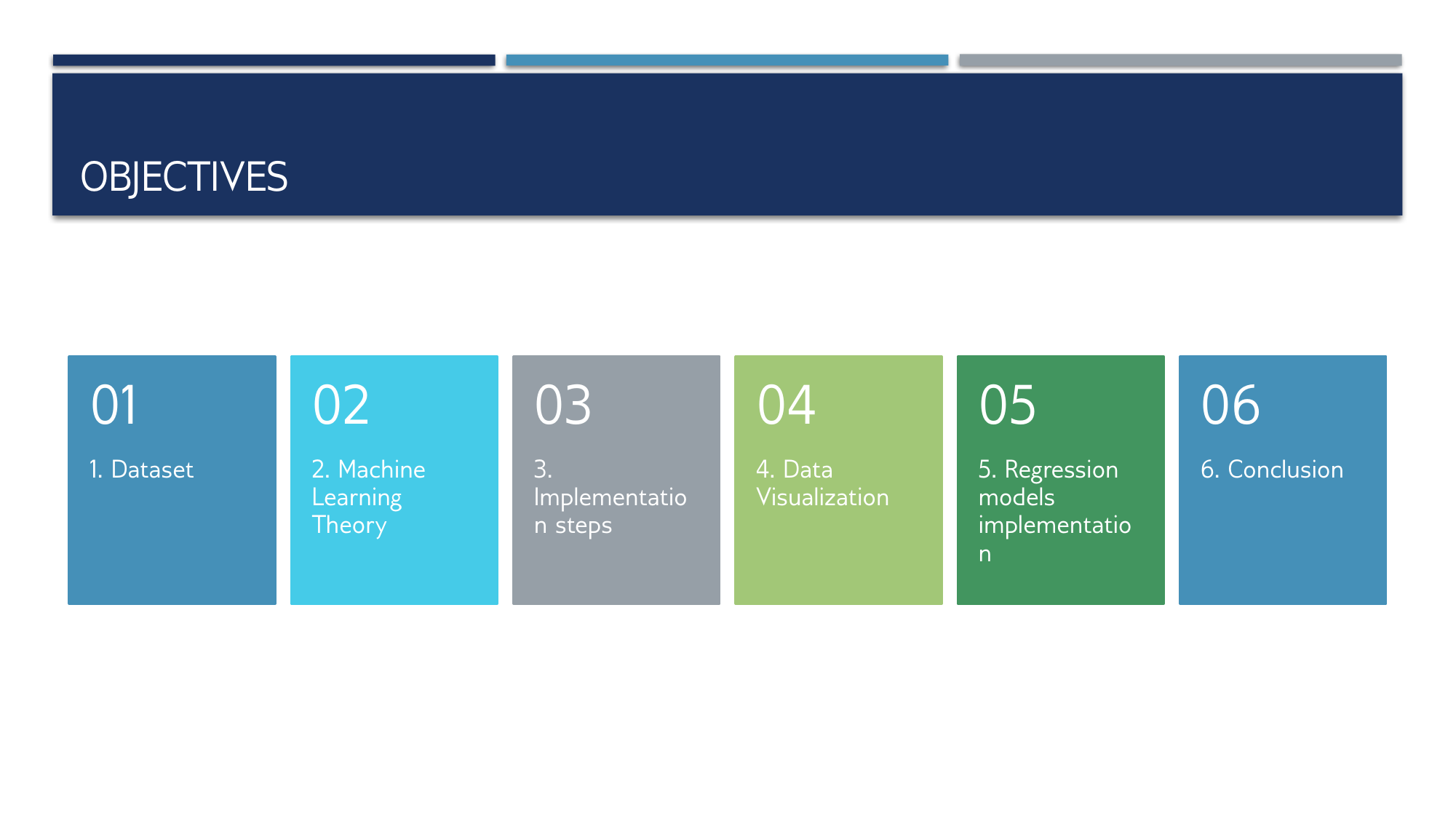

# OBJECTIVES
1. Dataset
01
2. Machine Learning Theory
02
3. Implementation steps
03
4. Data Visualization
04
5. Regression models implementation
05
6. Conclusion
06